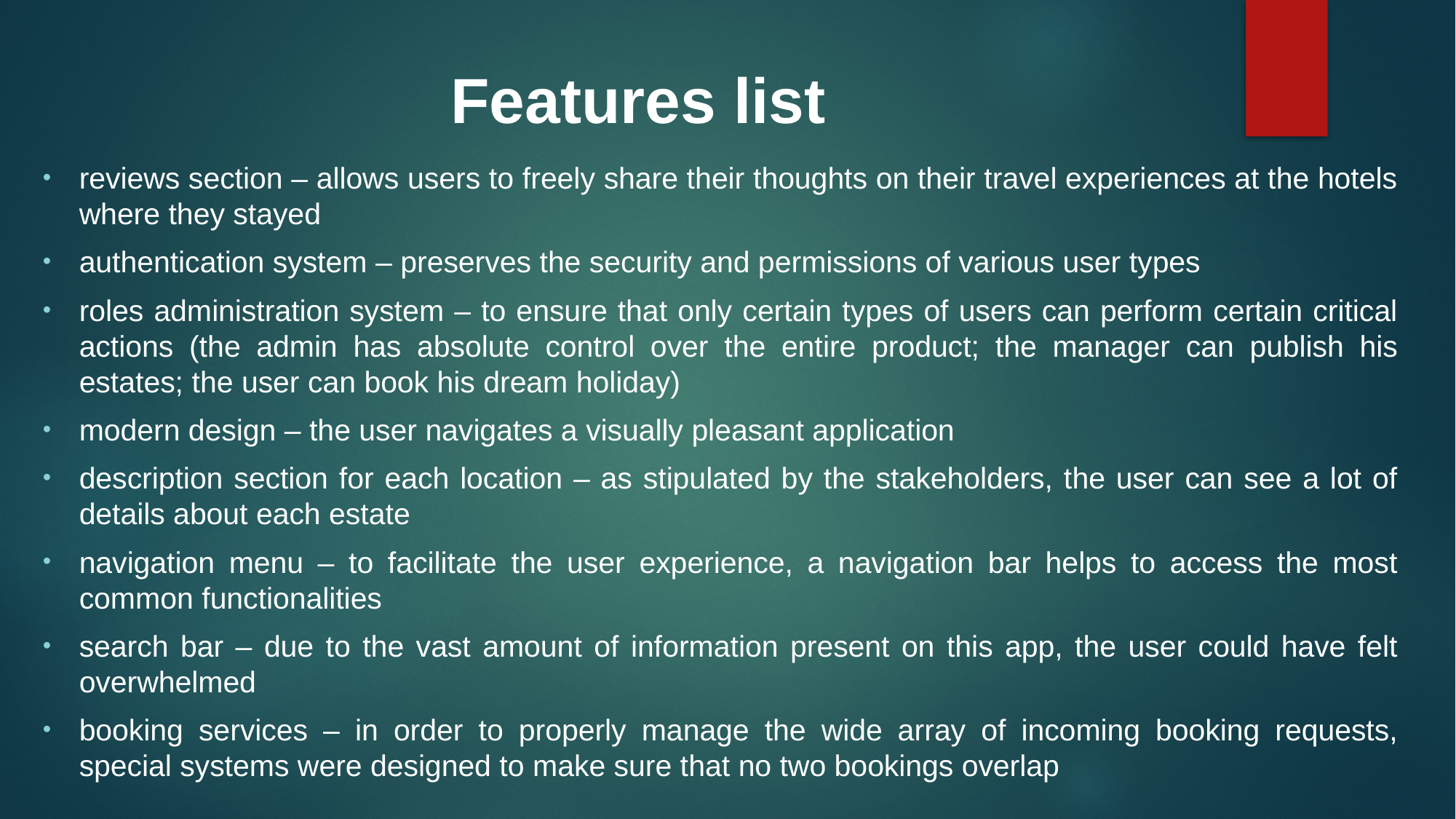

# Features list
reviews section – allows users to freely share their thoughts on their travel experiences at the hotels where they stayed
authentication system – preserves the security and permissions of various user types
roles administration system – to ensure that only certain types of users can perform certain critical actions (the admin has absolute control over the entire product; the manager can publish his estates; the user can book his dream holiday)
modern design – the user navigates a visually pleasant application
description section for each location – as stipulated by the stakeholders, the user can see a lot of details about each estate
navigation menu – to facilitate the user experience, a navigation bar helps to access the most common functionalities
search bar – due to the vast amount of information present on this app, the user could have felt overwhelmed
booking services – in order to properly manage the wide array of incoming booking requests, special systems were designed to make sure that no two bookings overlap